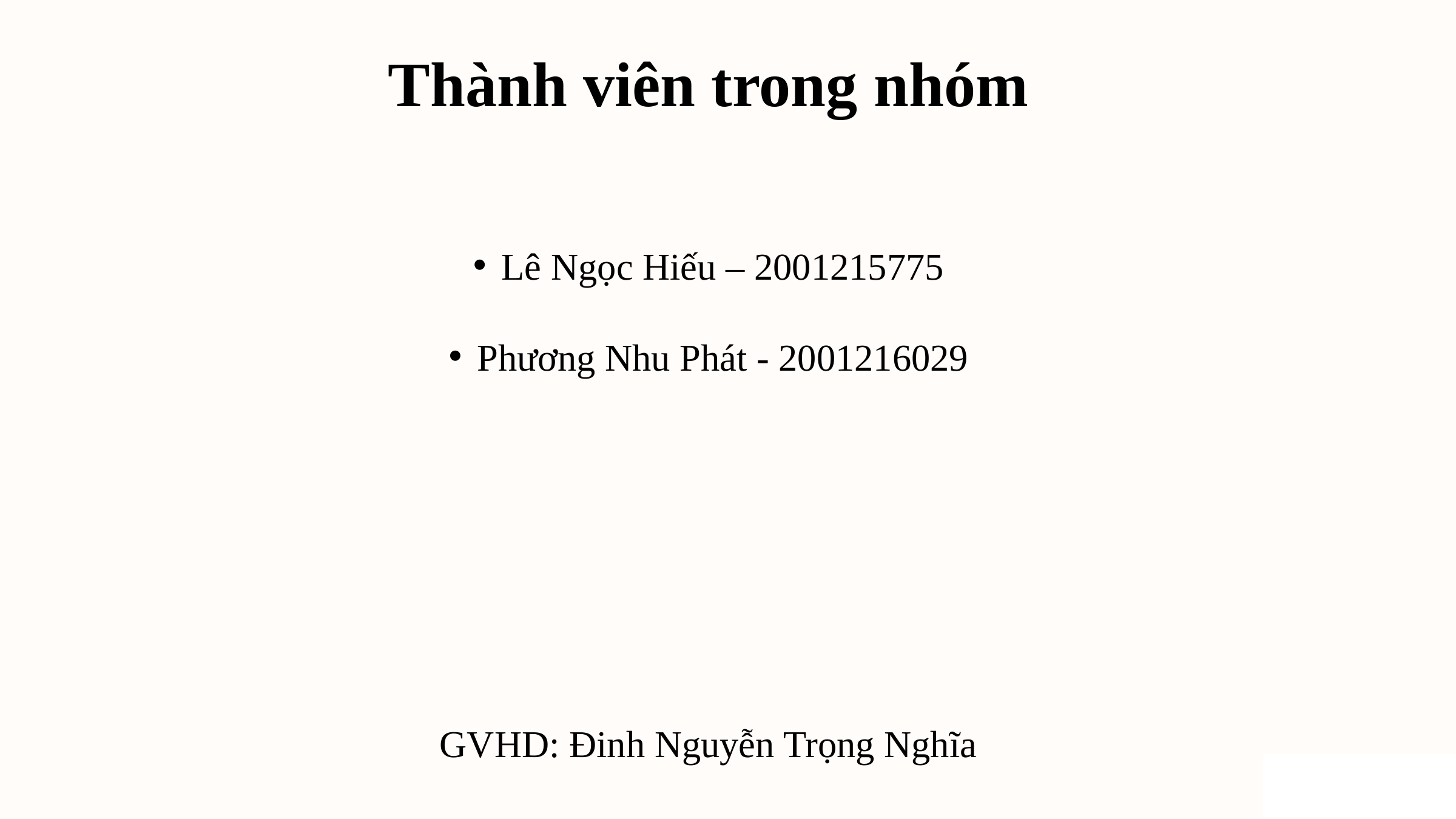

Thành viên trong nhóm
Lê Ngọc Hiếu – 2001215775

Phương Nhu Phát - 2001216029
GVHD: Đinh Nguyễn Trọng Nghĩa